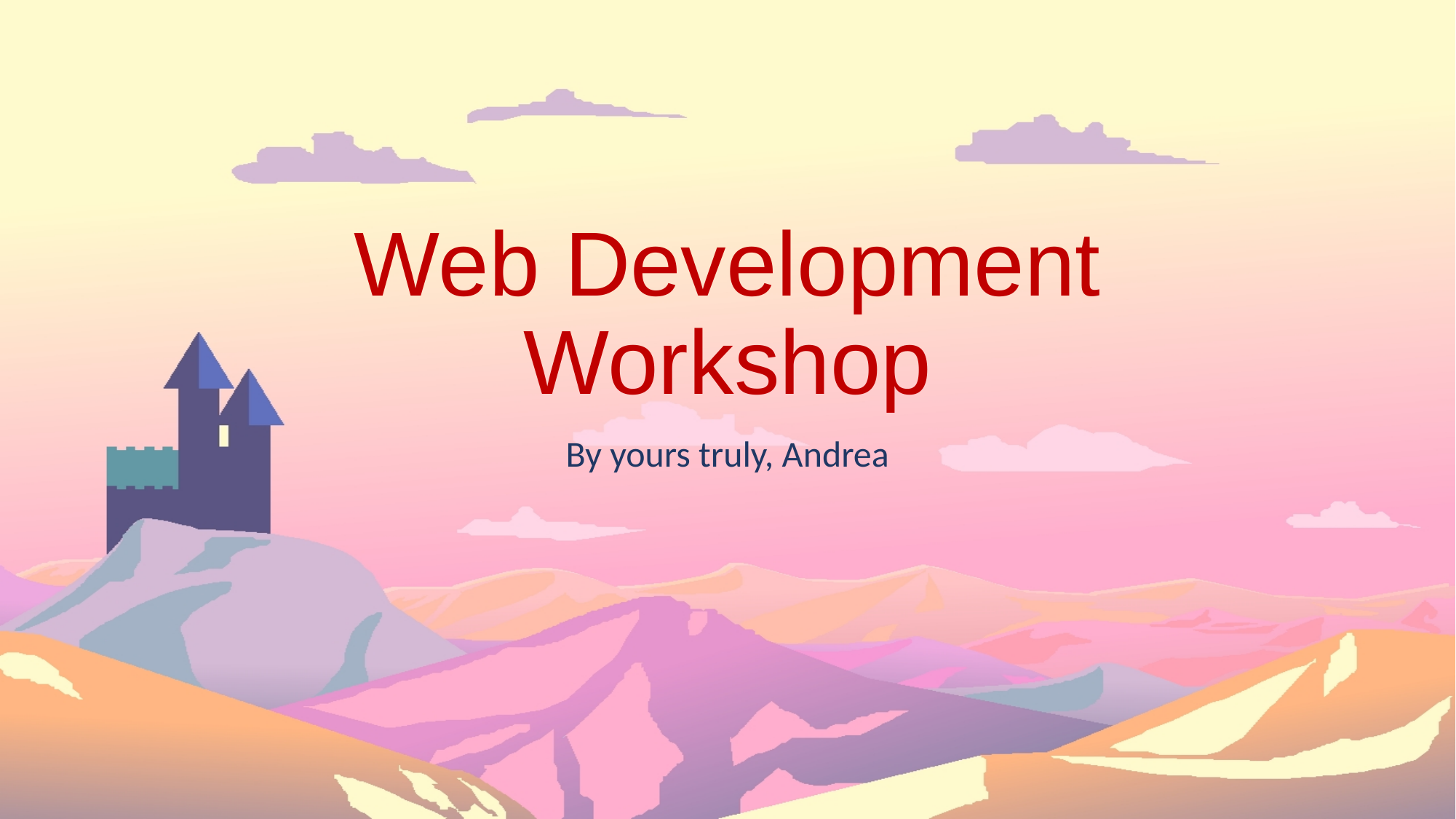

# Web Development Workshop
By yours truly, Andrea